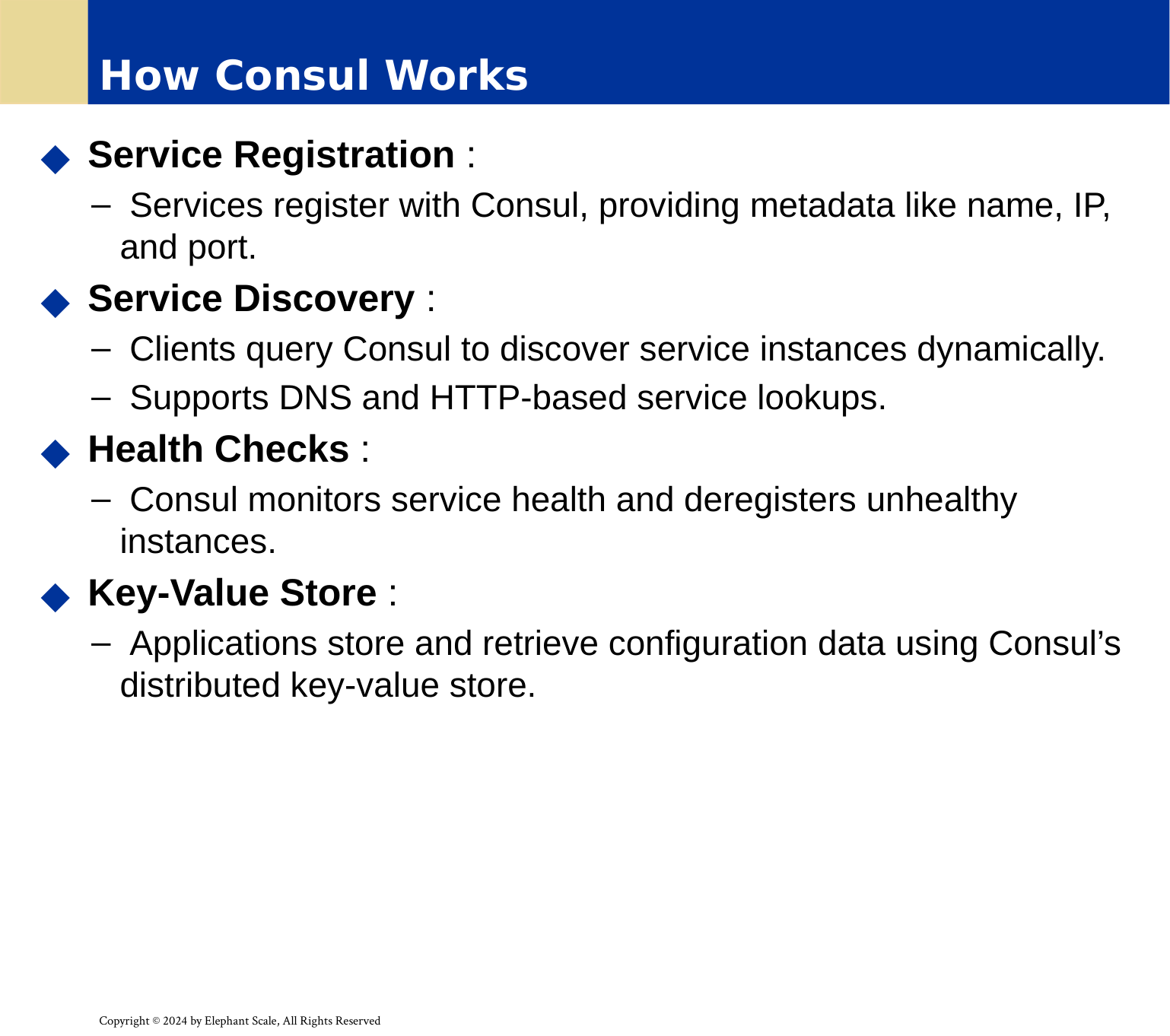

# How Consul Works
 Service Registration :
 Services register with Consul, providing metadata like name, IP, and port.
 Service Discovery :
 Clients query Consul to discover service instances dynamically.
 Supports DNS and HTTP-based service lookups.
 Health Checks :
 Consul monitors service health and deregisters unhealthy instances.
 Key-Value Store :
 Applications store and retrieve configuration data using Consul’s distributed key-value store.
Copyright © 2024 by Elephant Scale, All Rights Reserved